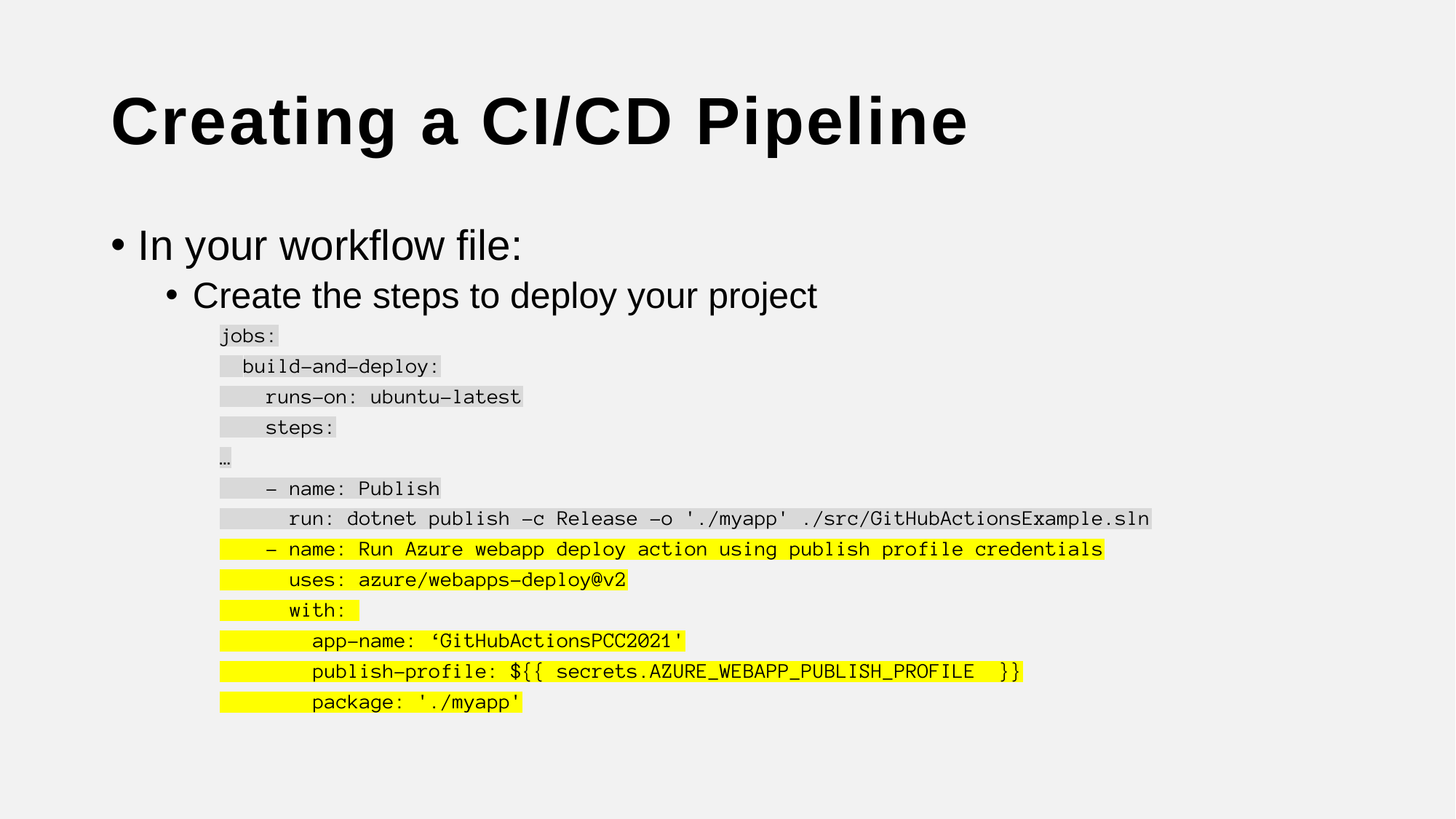

# Creating a CI/CD Pipeline
In your workflow file:
Create the steps to deploy your project
jobs:
  build-and-deploy:
    runs-on: ubuntu-latest
    steps:
…
    - name: Publish
      run: dotnet publish -c Release -o './myapp' ./src/GitHubActionsExample.sln
    - name: Run Azure webapp deploy action using publish profile credentials
      uses: azure/webapps-deploy@v2
      with:
        app-name: ‘GitHubActionsPCC2021'
        publish-profile: ${{ secrets.AZURE_WEBAPP_PUBLISH_PROFILE  }}
        package: './myapp'